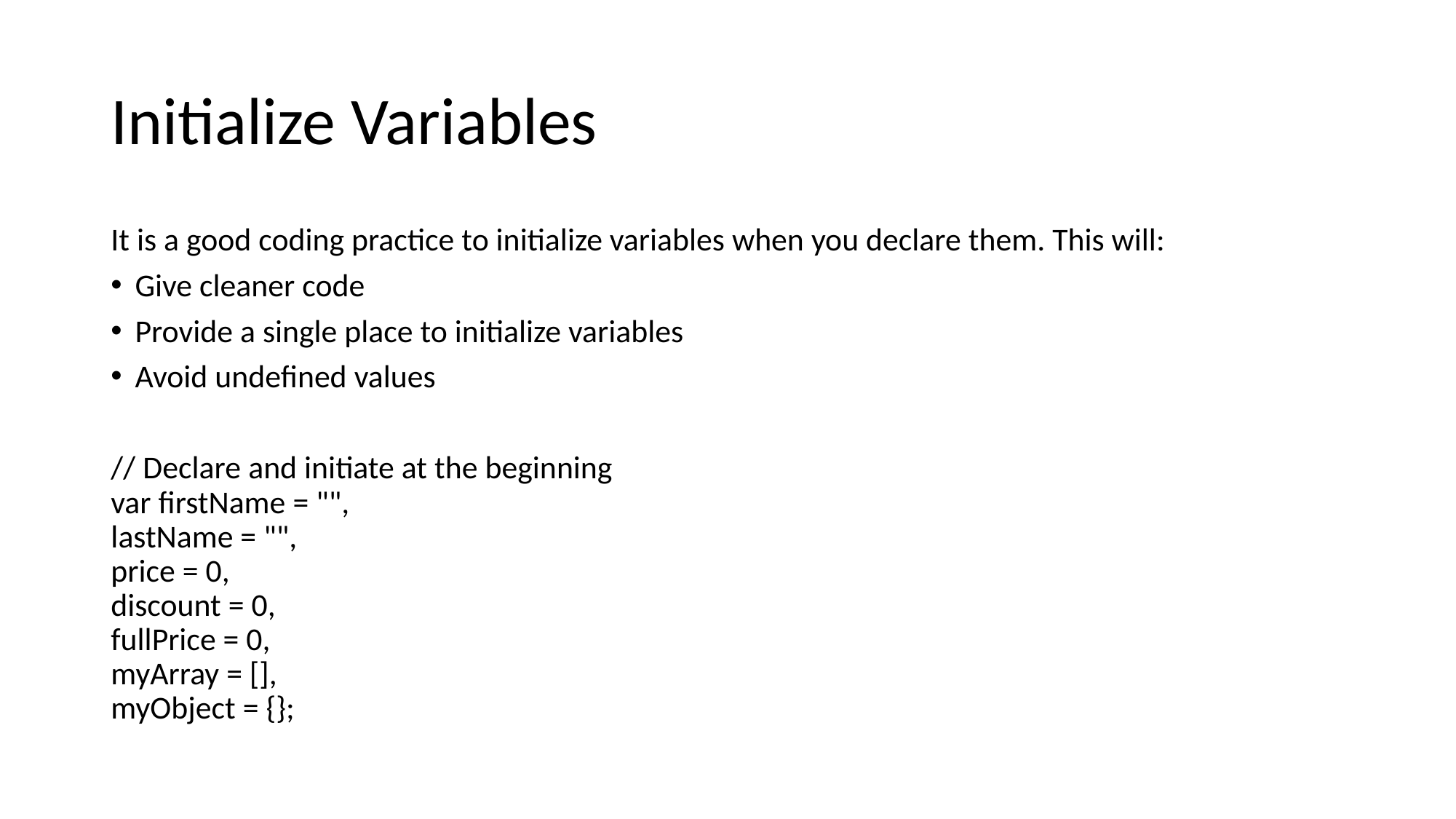

# Initialize Variables
It is a good coding practice to initialize variables when you declare them. This will:
Give cleaner code
Provide a single place to initialize variables
Avoid undefined values

// Declare and initiate at the beginning
var firstName = "",
lastName = "",
price = 0,
discount = 0,
fullPrice = 0,
myArray = [],
myObject = {};